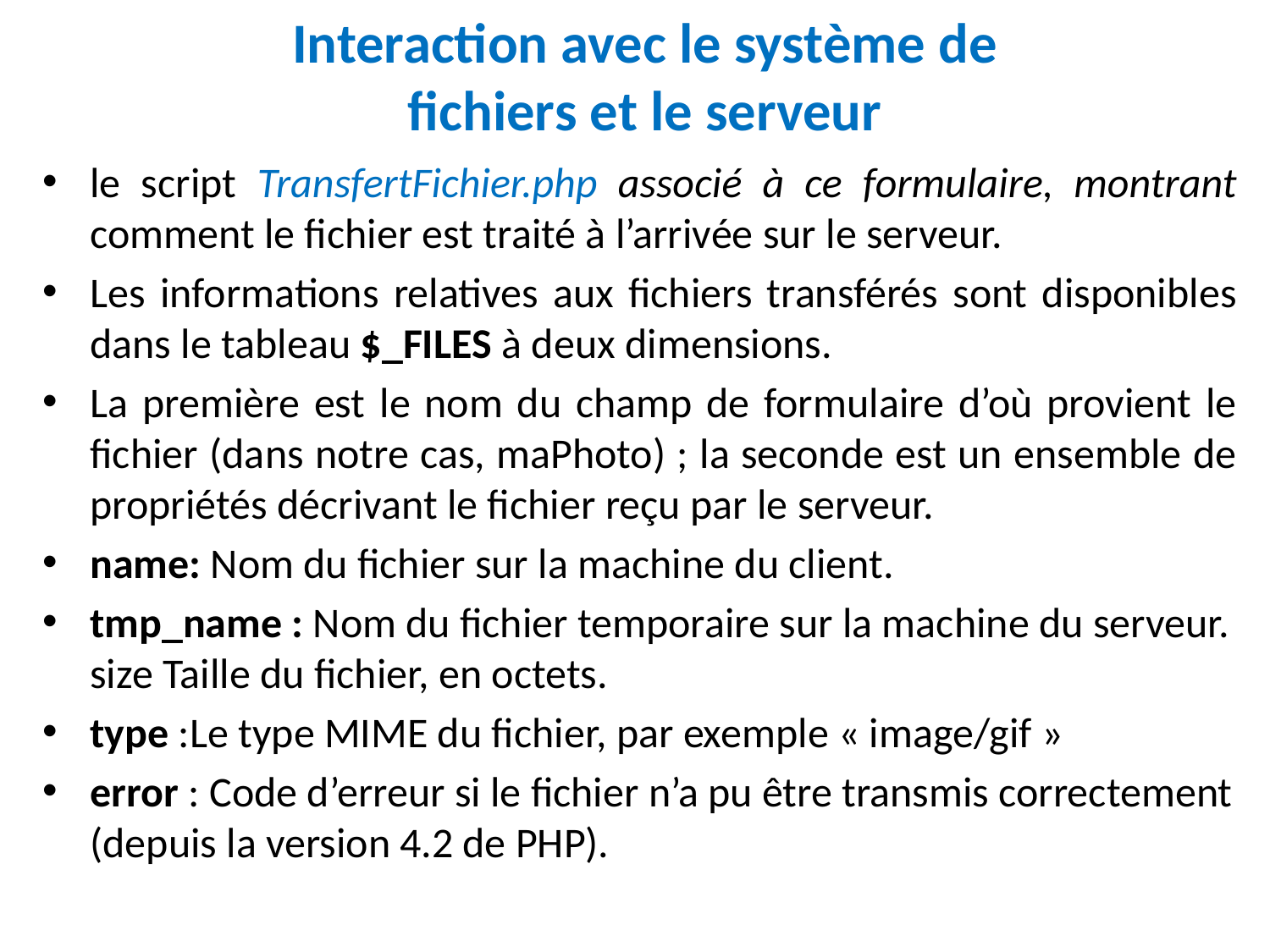

# Interaction avec le système de fichiers et le serveur
le script TransfertFichier.php associé à ce formulaire, montrant comment le fichier est traité à l’arrivée sur le serveur.
Les informations relatives aux fichiers transférés sont disponibles dans le tableau $_FILES à deux dimensions.
La première est le nom du champ de formulaire d’où provient le fichier (dans notre cas, maPhoto) ; la seconde est un ensemble de propriétés décrivant le fichier reçu par le serveur.
name: Nom du fichier sur la machine du client.
tmp_name : Nom du fichier temporaire sur la machine du serveur. size Taille du fichier, en octets.
type :Le type MIME du fichier, par exemple « image/gif »
error : Code d’erreur si le fichier n’a pu être transmis correctement (depuis la version 4.2 de PHP).